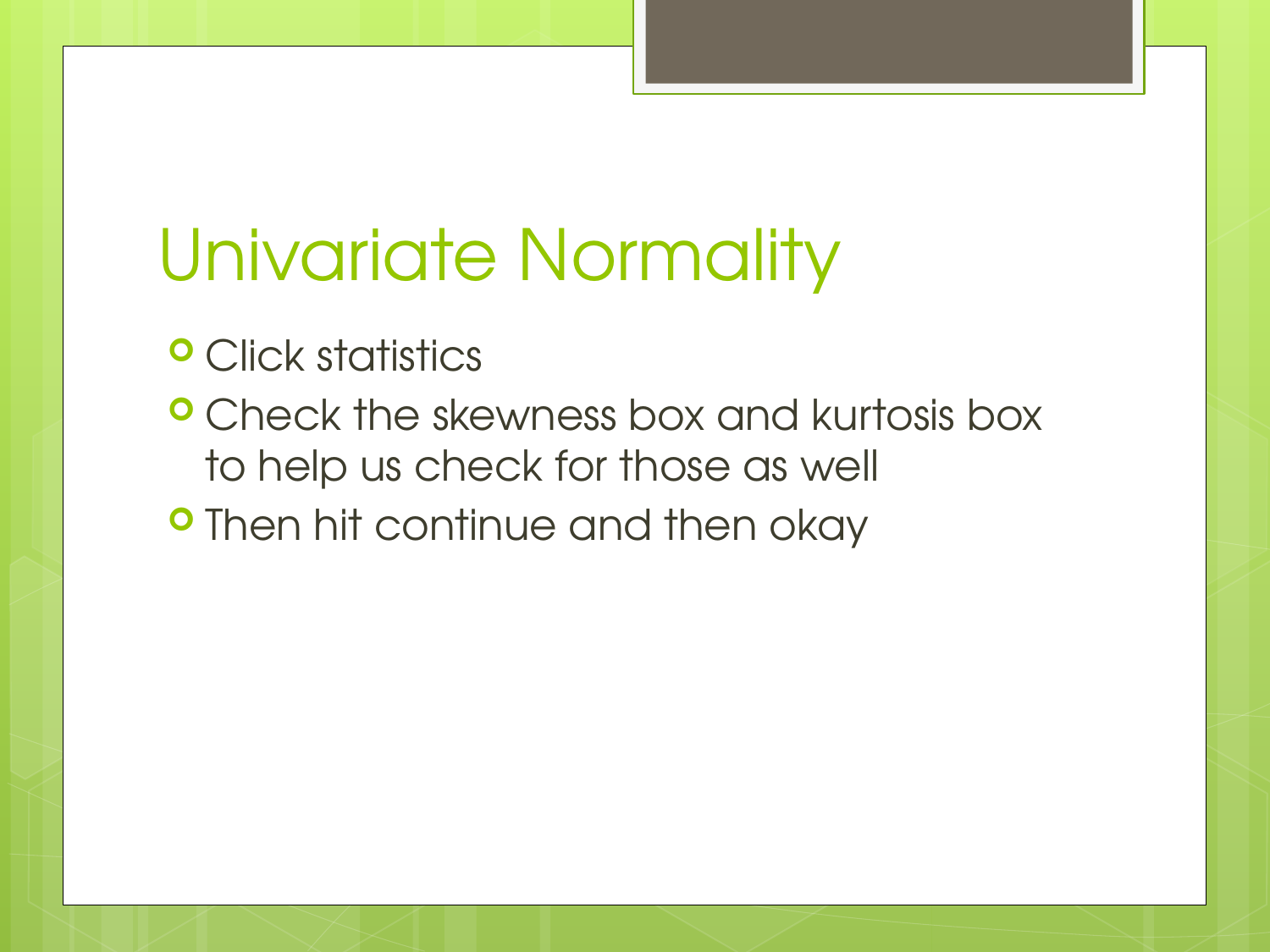

# Univariate Normality
Click statistics
Check the skewness box and kurtosis box to help us check for those as well
Then hit continue and then okay